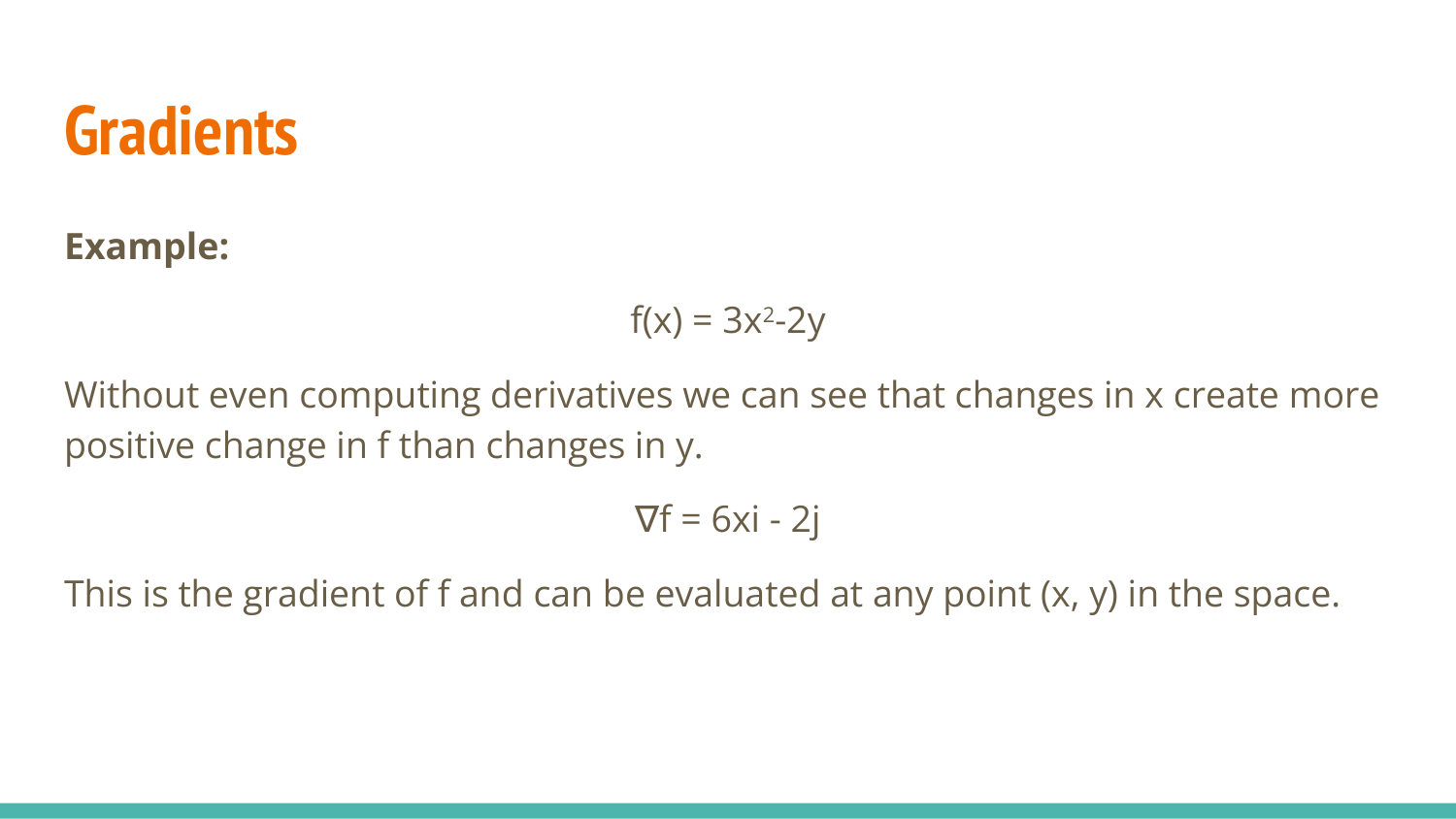

# Gradients
Example:
f(x) = 3x2-2y
Without even computing derivatives we can see that changes in x create more positive change in f than changes in y.
∇f = 6xi - 2j
This is the gradient of f and can be evaluated at any point (x, y) in the space.